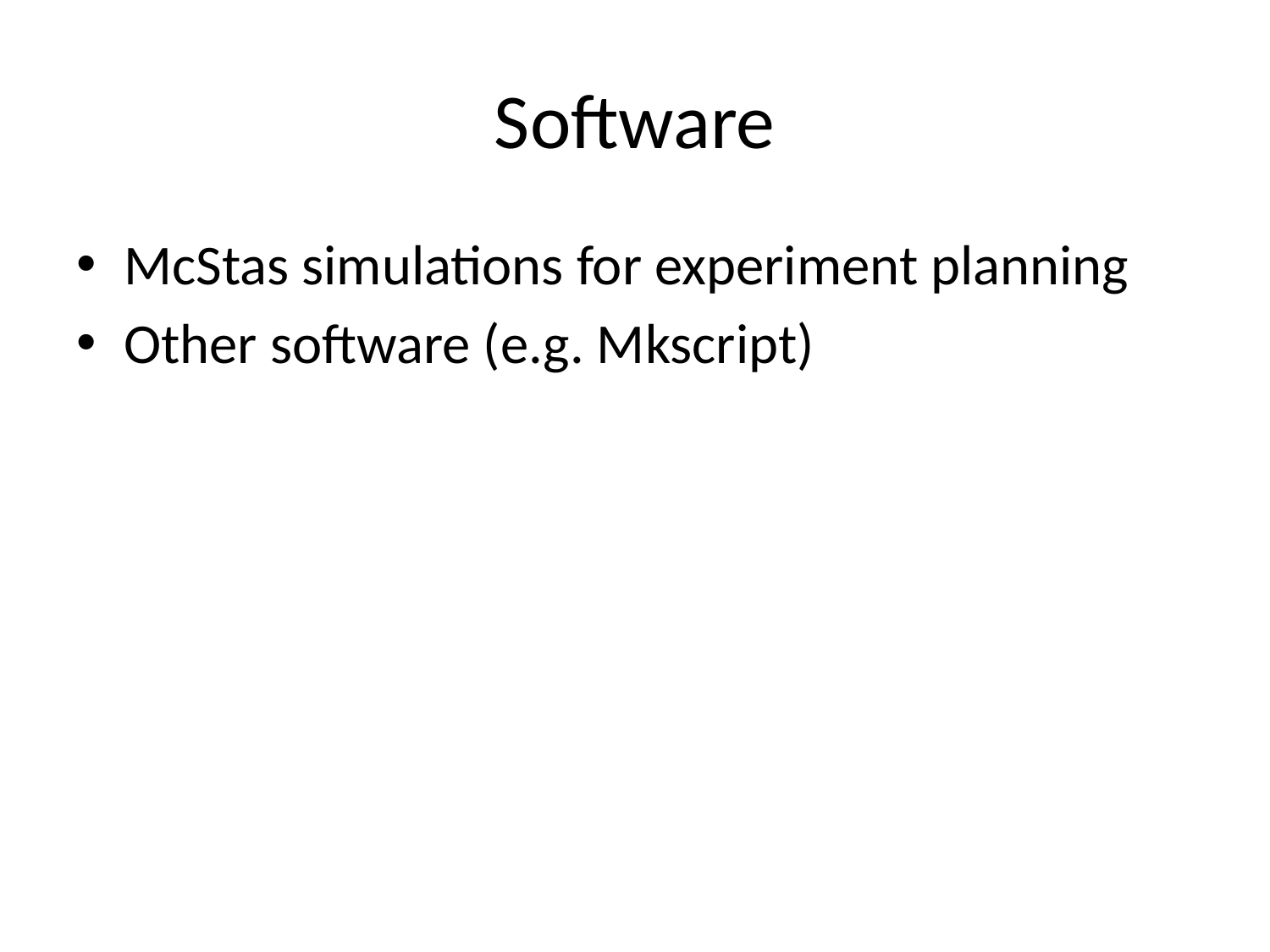

# Software
McStas simulations for experiment planning
Other software (e.g. Mkscript)